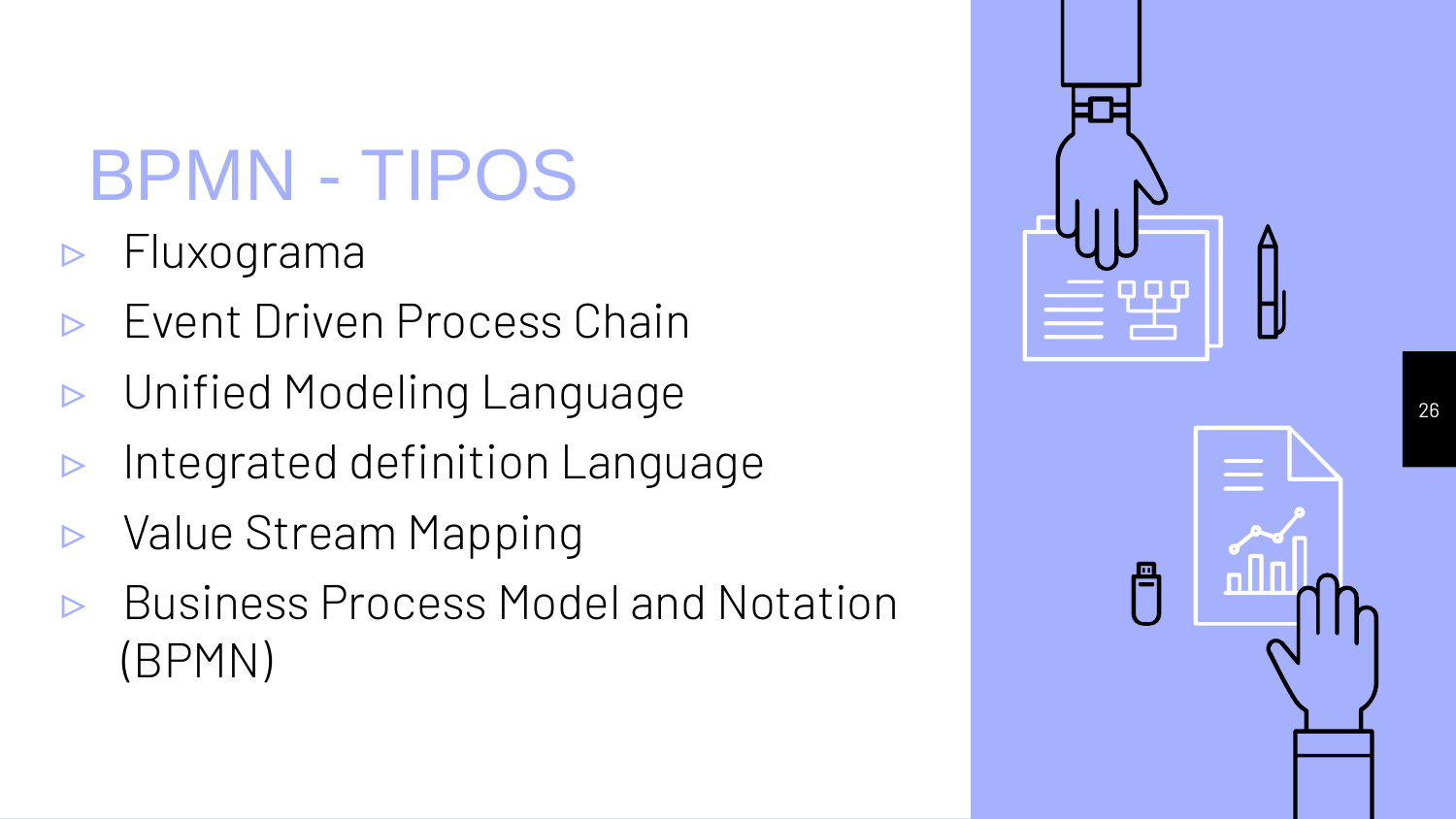

# BPMN - TIPOS
Fluxograma
Event Driven Process Chain
Unified Modeling Language
Integrated definition Language
Value Stream Mapping
Business Process Model and Notation (BPMN)
26